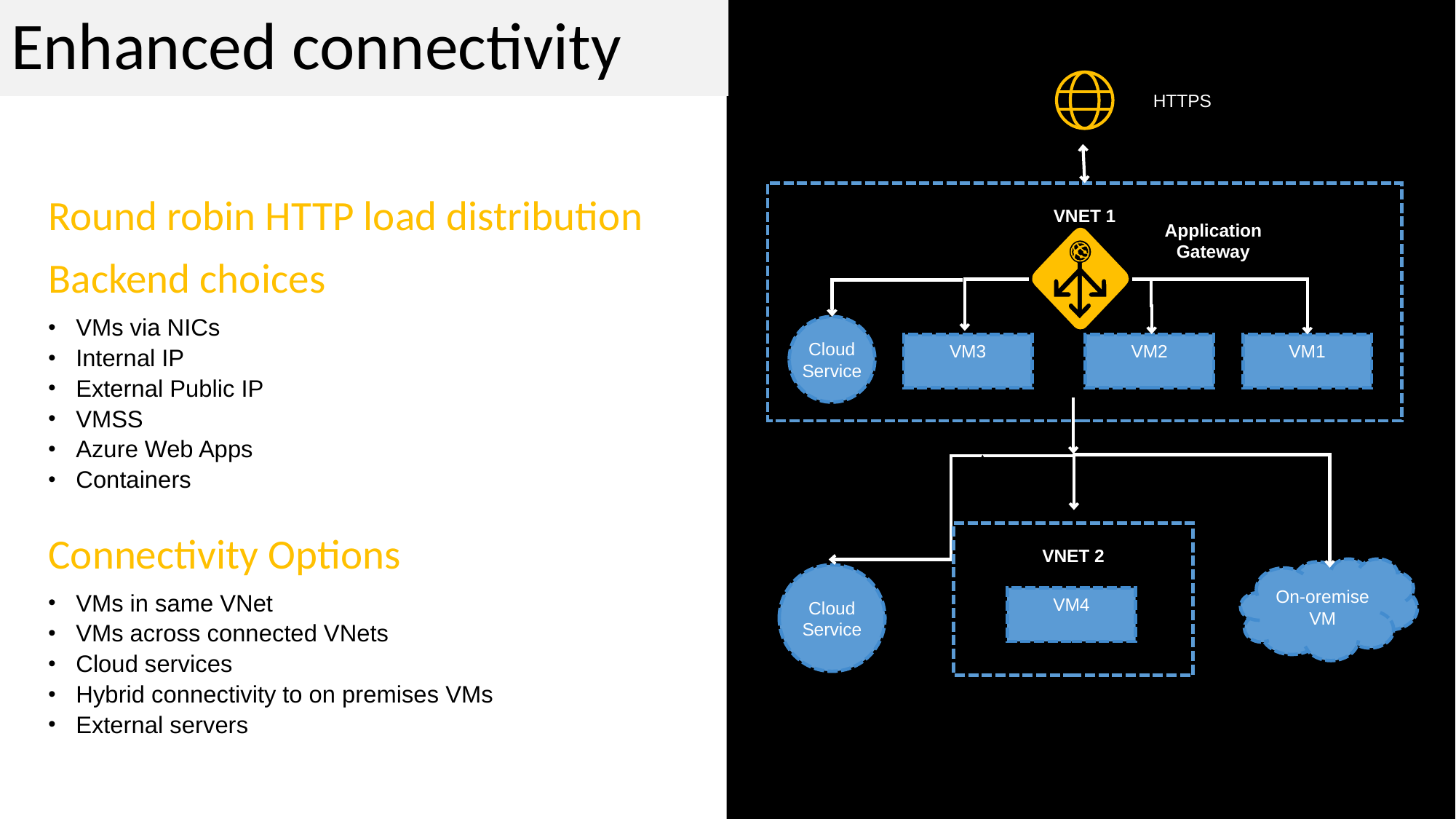

# Enhanced connectivity

HTTPS
Round robin HTTP load distribution
Backend choices
VMs via NICs
Internal IP
External Public IP
VMSS
Azure Web Apps
Containers

Connectivity Options
VMs in same VNet
VMs across connected VNets
Cloud services
Hybrid connectivity to on premises VMs
External servers

VNET 1
Application Gateway

Cloud Service
VM3

VM2

VM1

VNET 2

On-oremise VM
Cloud Service
VM4